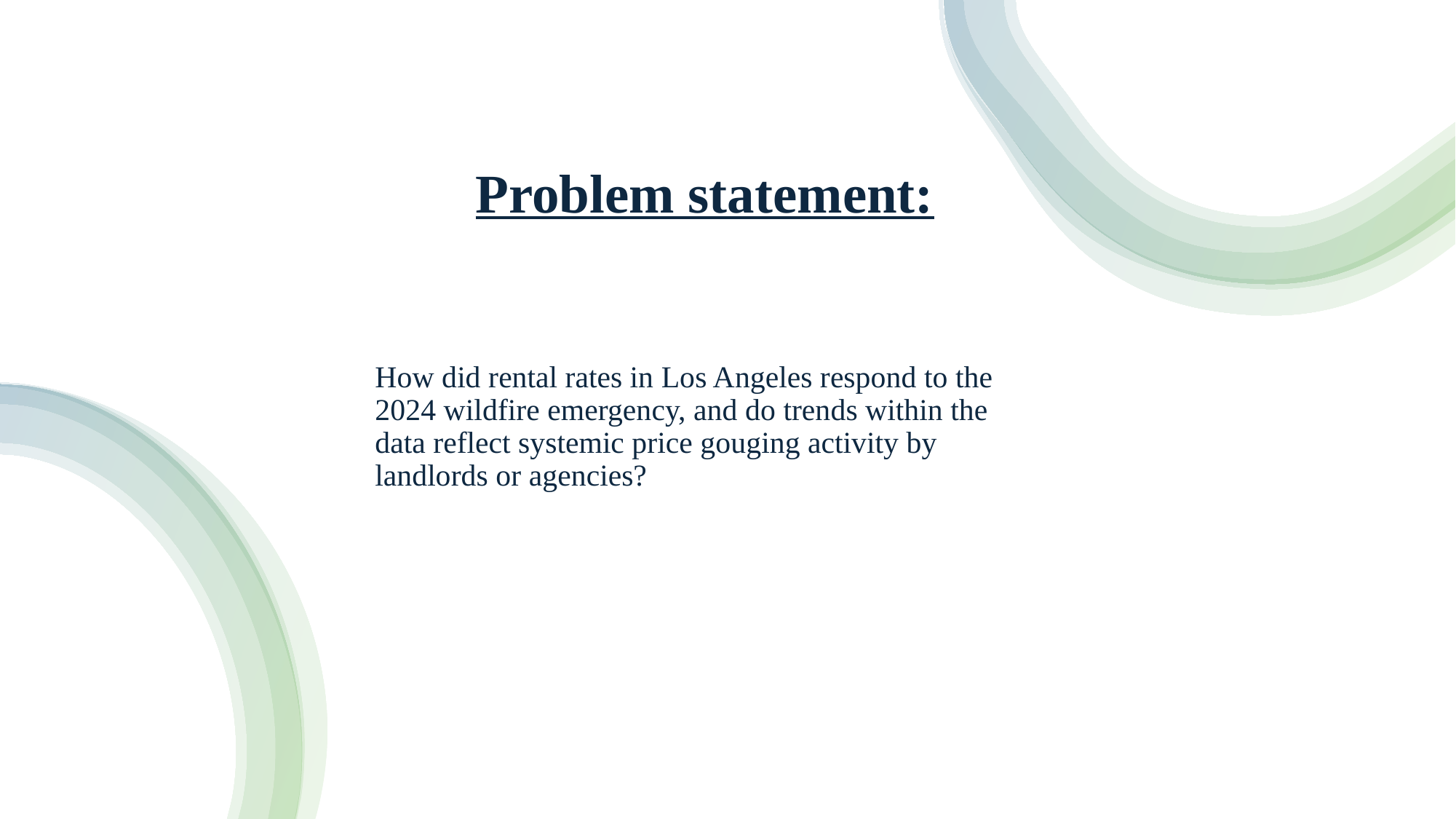

# Problem statement:
How did rental rates in Los Angeles respond to the 2024 wildfire emergency, and do trends within the data reflect systemic price gouging activity by landlords or agencies?